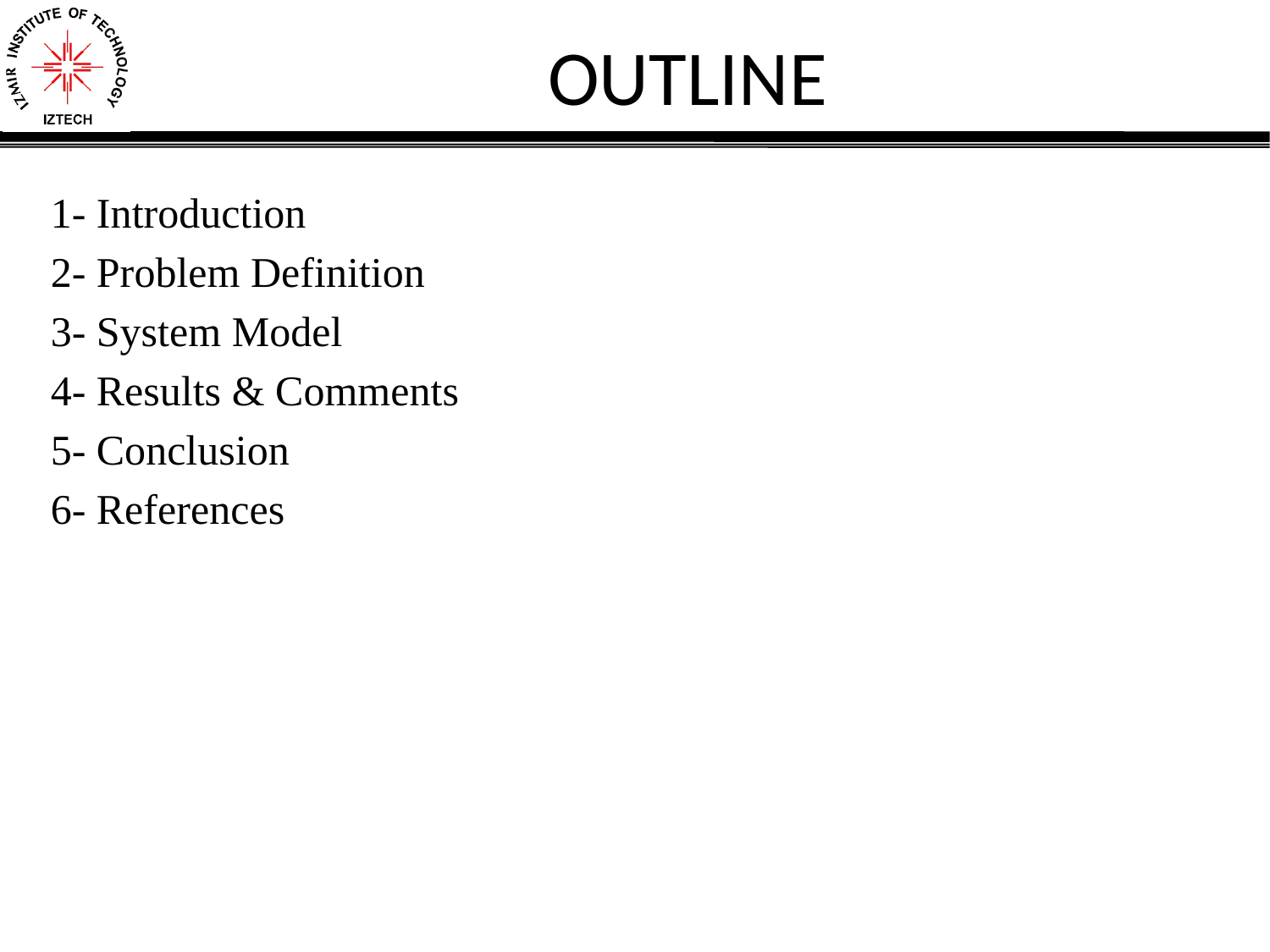

# OUTLINE
1- Introduction
2- Problem Definition
3- System Model
4- Results & Comments
5- Conclusion
6- References